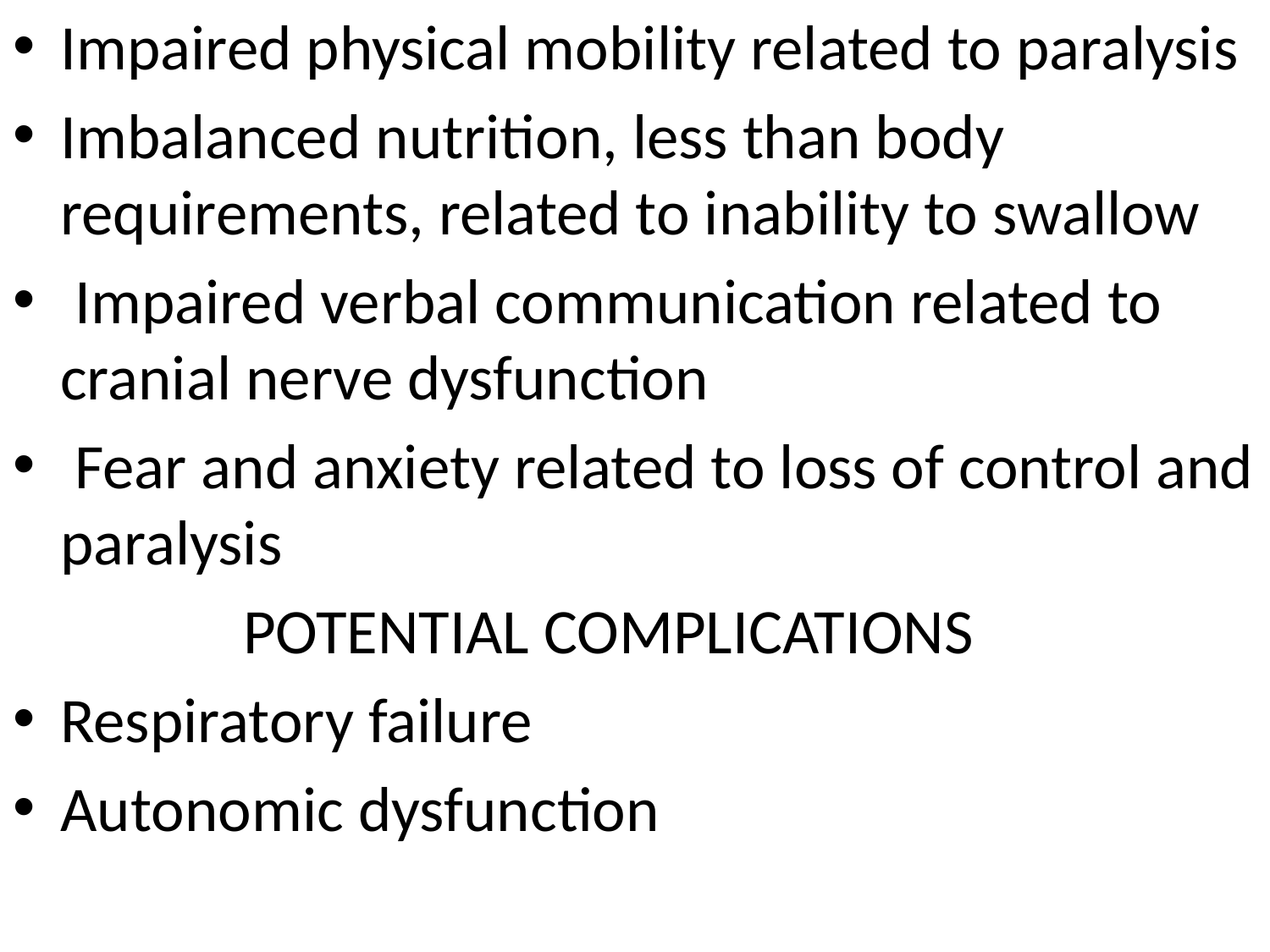

Impaired physical mobility related to paralysis
Imbalanced nutrition, less than body requirements, related to inability to swallow
 Impaired verbal communication related to cranial nerve dysfunction
 Fear and anxiety related to loss of control and paralysis
                POTENTIAL COMPLICATIONS
Respiratory failure
Autonomic dysfunction